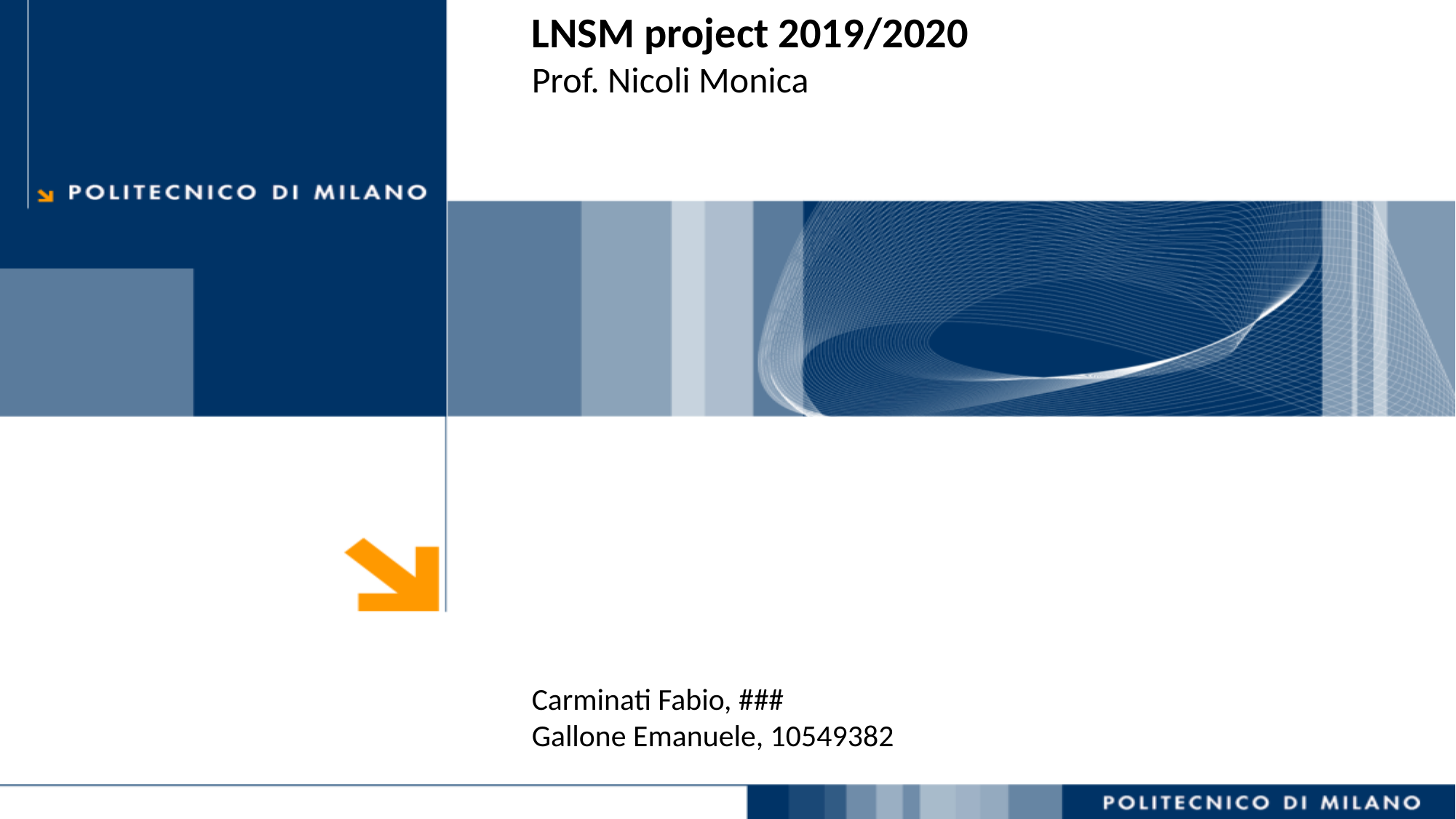

LNSM project 2019/2020
Prof. Nicoli Monica
Carminati Fabio, ###
Gallone Emanuele, 10549382